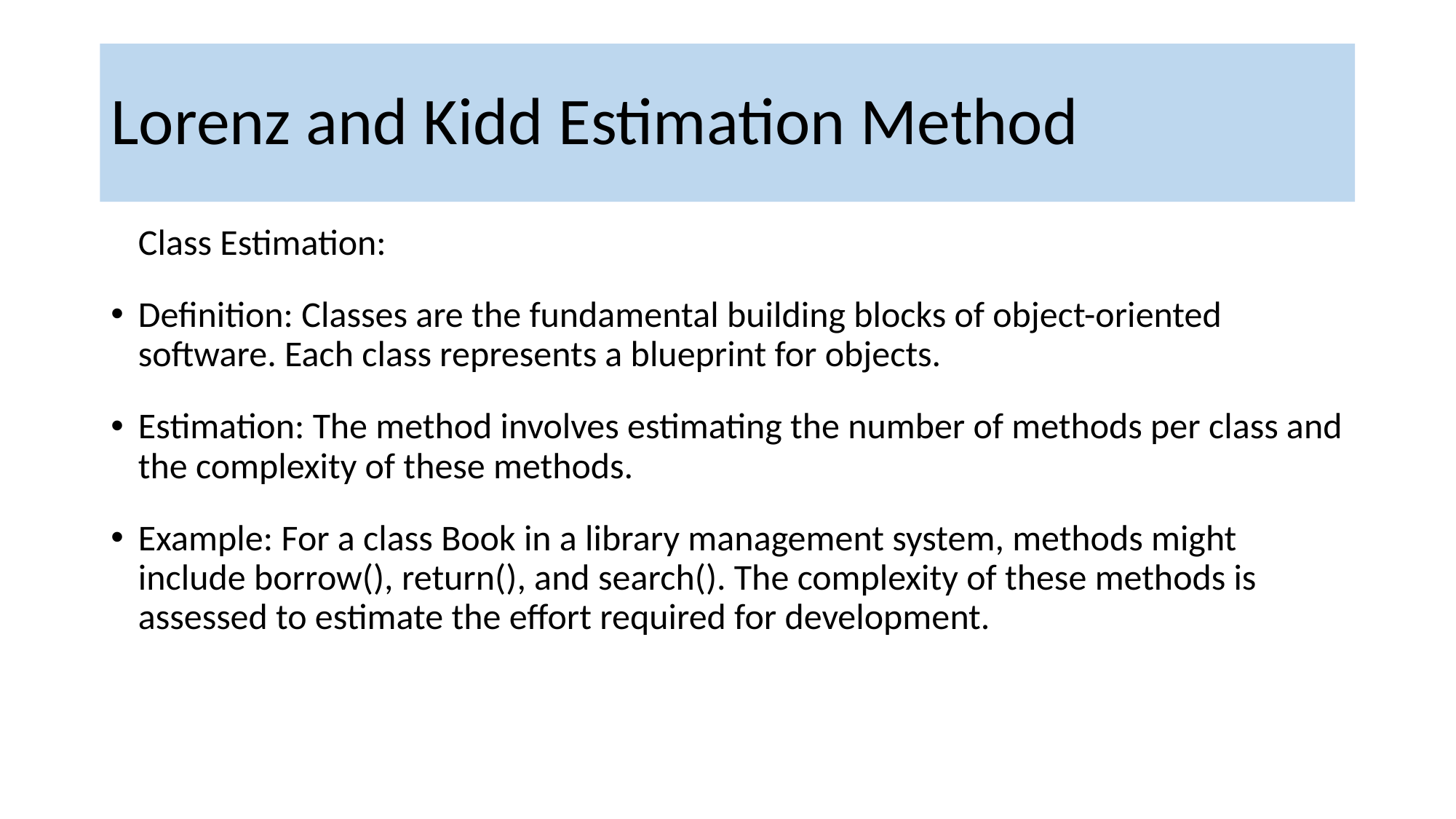

# Lorenz and Kidd Estimation Method
Class Estimation:
Definition: Classes are the fundamental building blocks of object-oriented software. Each class represents a blueprint for objects.
Estimation: The method involves estimating the number of methods per class and the complexity of these methods.
Example: For a class Book in a library management system, methods might include borrow(), return(), and search(). The complexity of these methods is assessed to estimate the effort required for development.